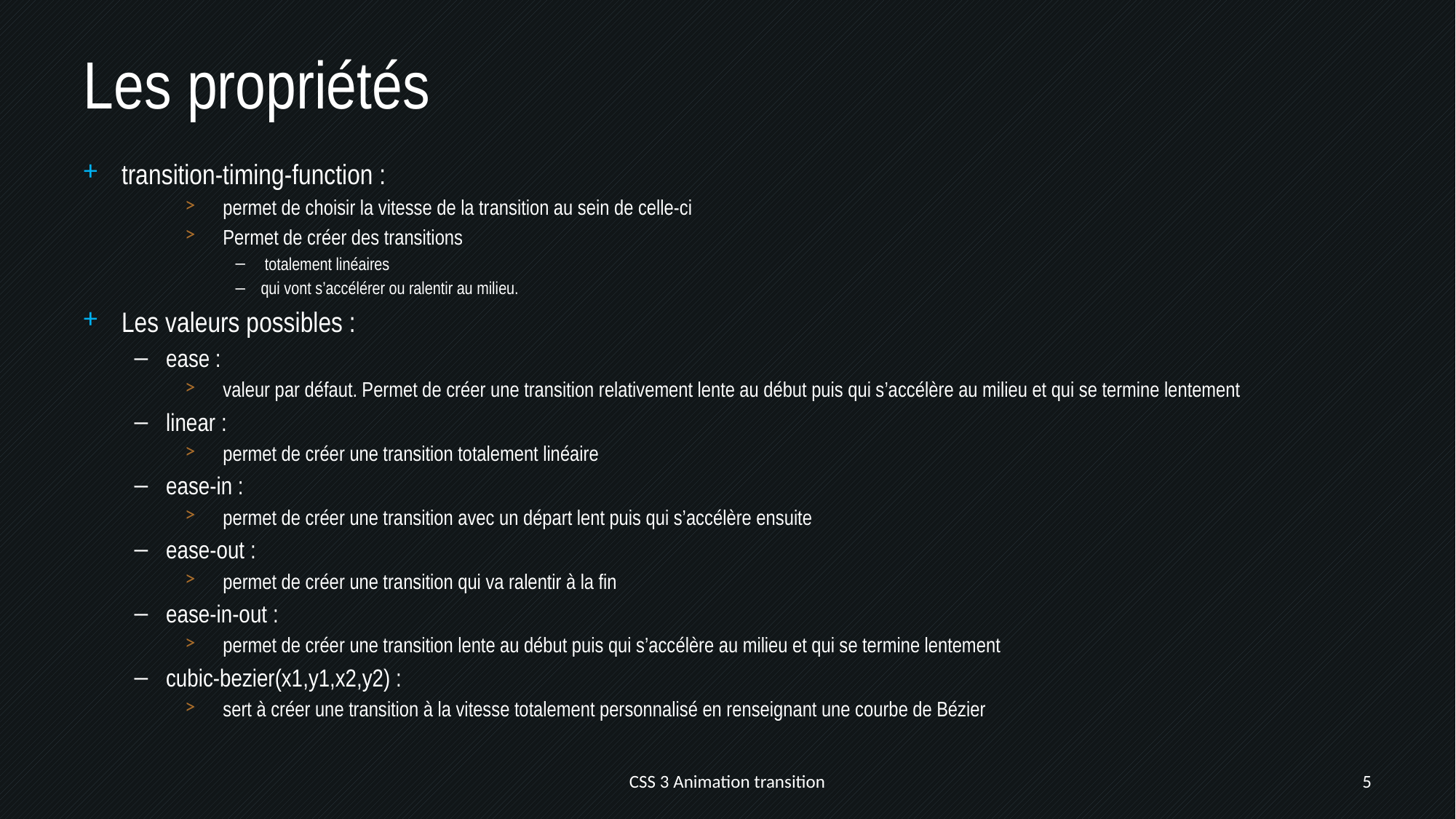

# Les propriétés
transition-timing-function :
permet de choisir la vitesse de la transition au sein de celle-ci
Permet de créer des transitions
 totalement linéaires
qui vont s’accélérer ou ralentir au milieu.
Les valeurs possibles :
ease :
valeur par défaut. Permet de créer une transition relativement lente au début puis qui s’accélère au milieu et qui se termine lentement
linear :
permet de créer une transition totalement linéaire
ease-in :
permet de créer une transition avec un départ lent puis qui s’accélère ensuite
ease-out :
permet de créer une transition qui va ralentir à la fin
ease-in-out :
permet de créer une transition lente au début puis qui s’accélère au milieu et qui se termine lentement
cubic-bezier(x1,y1,x2,y2) :
sert à créer une transition à la vitesse totalement personnalisé en renseignant une courbe de Bézier
CSS 3 Animation transition
5